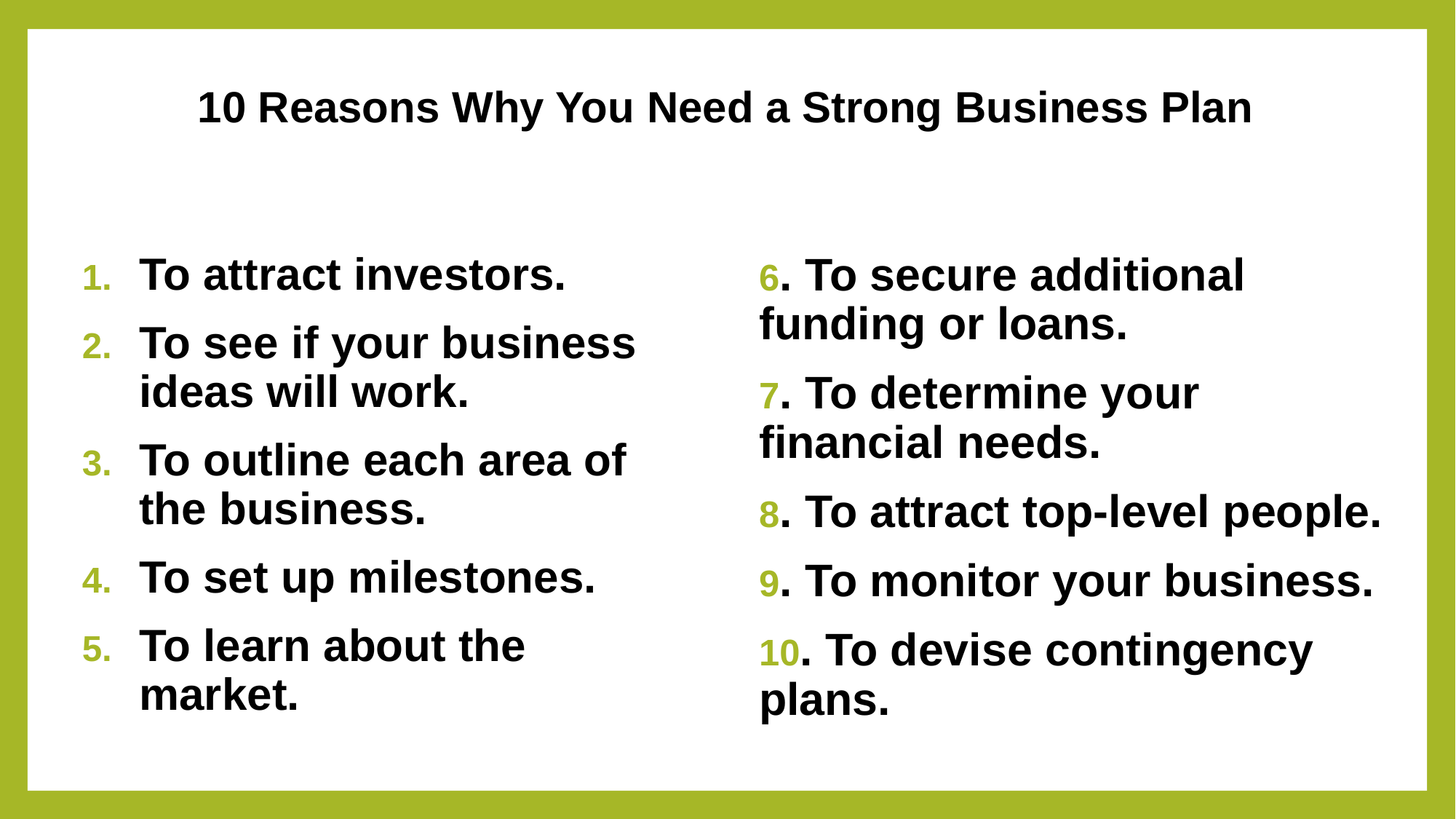

# 10 Reasons Why You Need a Strong Business Plan
To attract investors.
To see if your business ideas will work.
To outline each area of the business.
To set up milestones.
To learn about the market.

6. To secure additional funding or loans.
7. To determine your financial needs.
8. To attract top-level people.
9. To monitor your business.
10. To devise contingency plans.